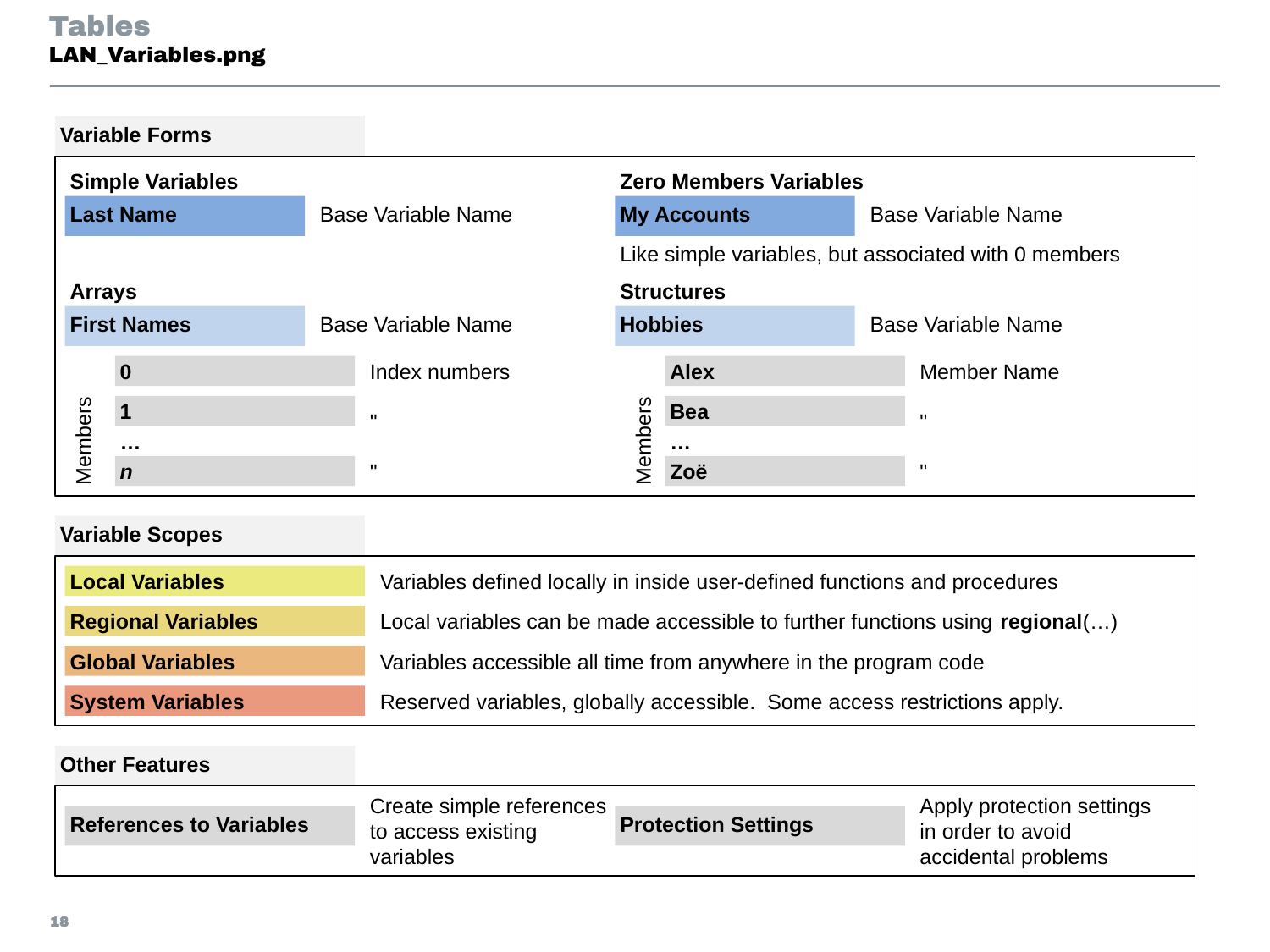

# Tables LAN_Variables.png
Variable Forms

Simple Variables
Zero Members Variables
Last Name
Base Variable Name
My Accounts
Base Variable Name
Like simple variables, but associated with 0 members
Arrays
Structures
First Names
Base Variable Name
Hobbies
Base Variable Name
0
Index numbers
Alex
Member Name
1
Bea
"
"
Members
Members
…
…
n
"
Zoë
"
Variable Scopes

Local Variables
Variables defined locally in inside user-defined functions and procedures
Regional Variables
Local variables can be made accessible to further functions using regional(…)
Global Variables
Variables accessible all time from anywhere in the program code
System Variables
Reserved variables, globally accessible.  Some access restrictions apply.
Other Features

Create simple references
to access existing
variables
Apply protection settings
in order to avoid
accidental problems
References to Variables
Protection Settings